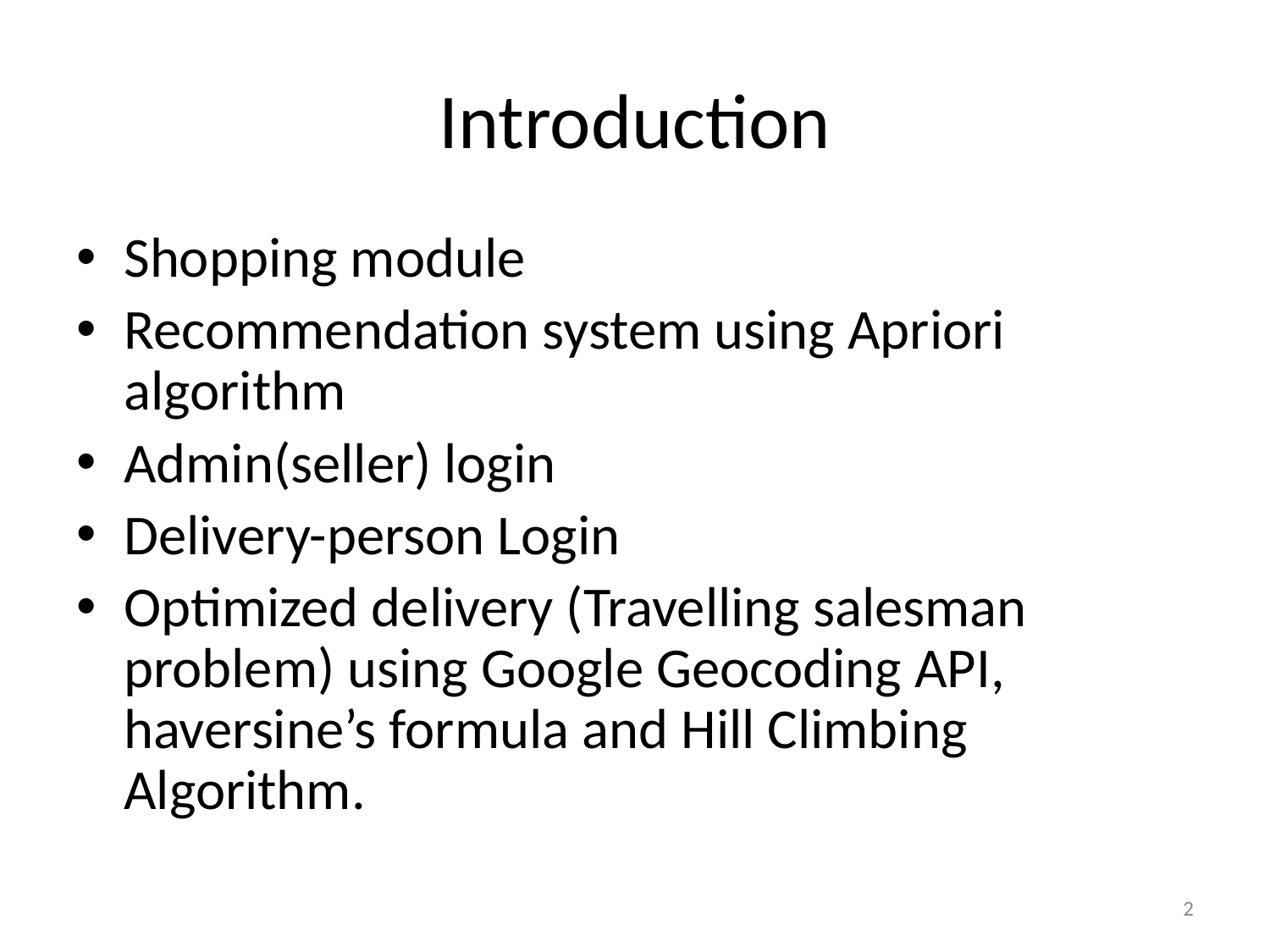

# Introduction
Shopping module
Recommendation system using Apriori algorithm
Admin(seller) login
Delivery-person Login
Optimized delivery (Travelling salesman problem) using Google Geocoding API, haversine’s formula and Hill Climbing Algorithm.

2